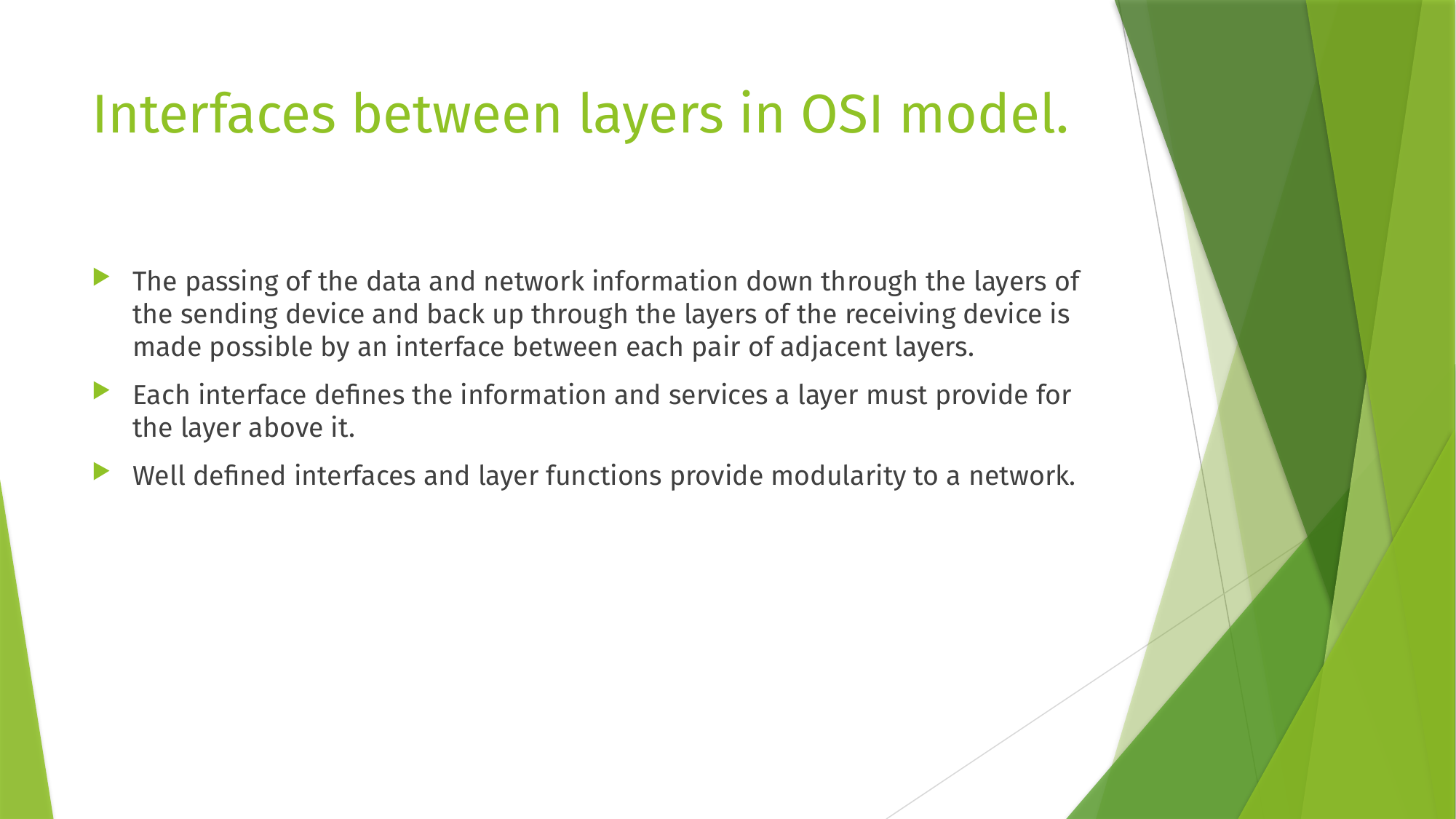

# Interfaces between layers in OSI model.
The passing of the data and network information down through the layers of the sending device and back up through the layers of the receiving device is made possible by an interface between each pair of adjacent layers.
Each interface defines the information and services a layer must provide for the layer above it.
Well defined interfaces and layer functions provide modularity to a network.